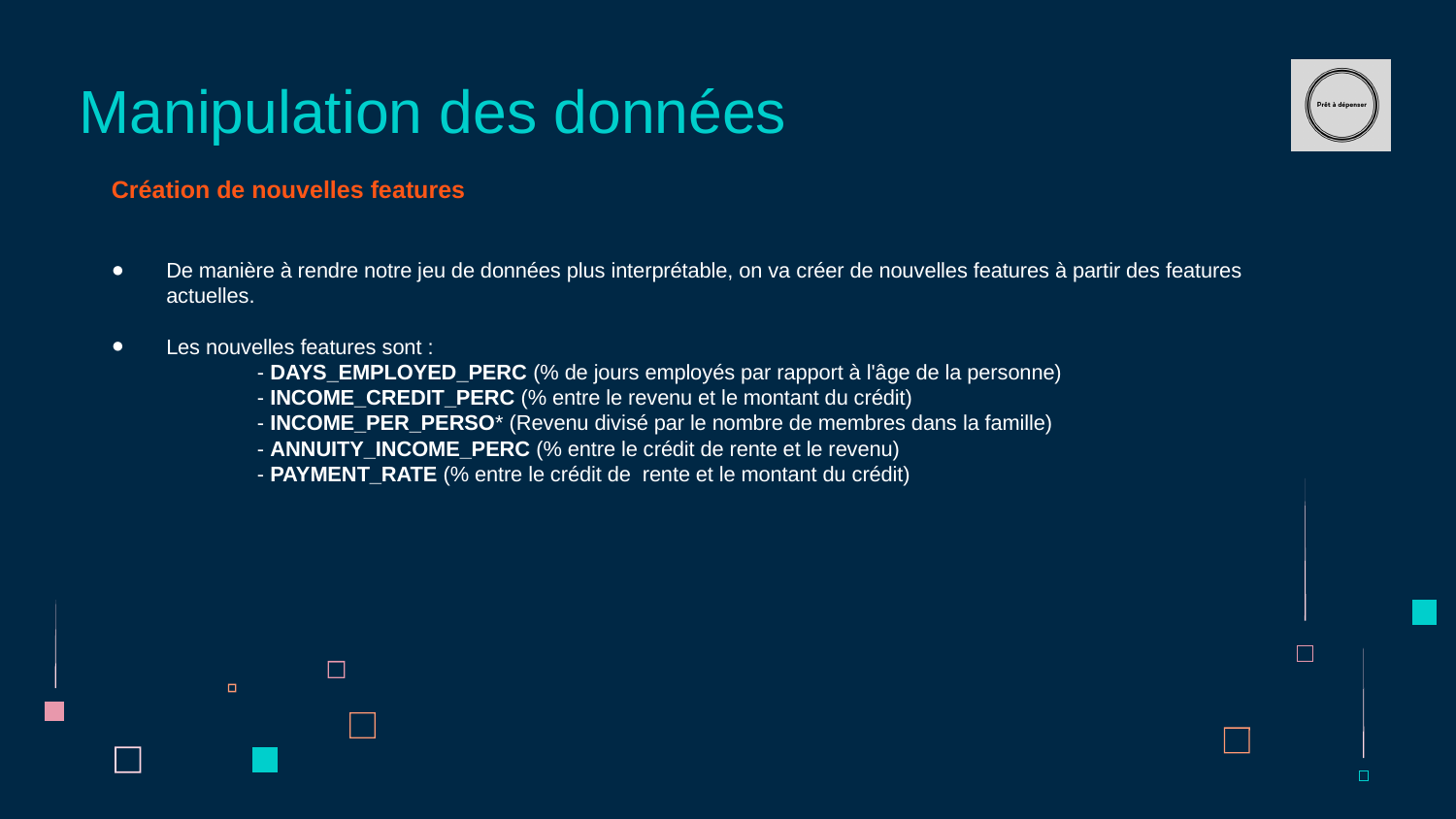

Manipulation des données
Création de nouvelles features

De manière à rendre notre jeu de données plus interprétable, on va créer de nouvelles features à partir des features actuelles.

Les nouvelles features sont :
	- DAYS_EMPLOYED_PERC (% de jours employés par rapport à l'âge de la personne)
	- INCOME_CREDIT_PERC (% entre le revenu et le montant du crédit)
	- INCOME_PER_PERSO* (Revenu divisé par le nombre de membres dans la famille)
	- ANNUITY_INCOME_PERC (% entre le crédit de rente et le revenu)
	- PAYMENT_RATE (% entre le crédit de  rente et le montant du crédit)